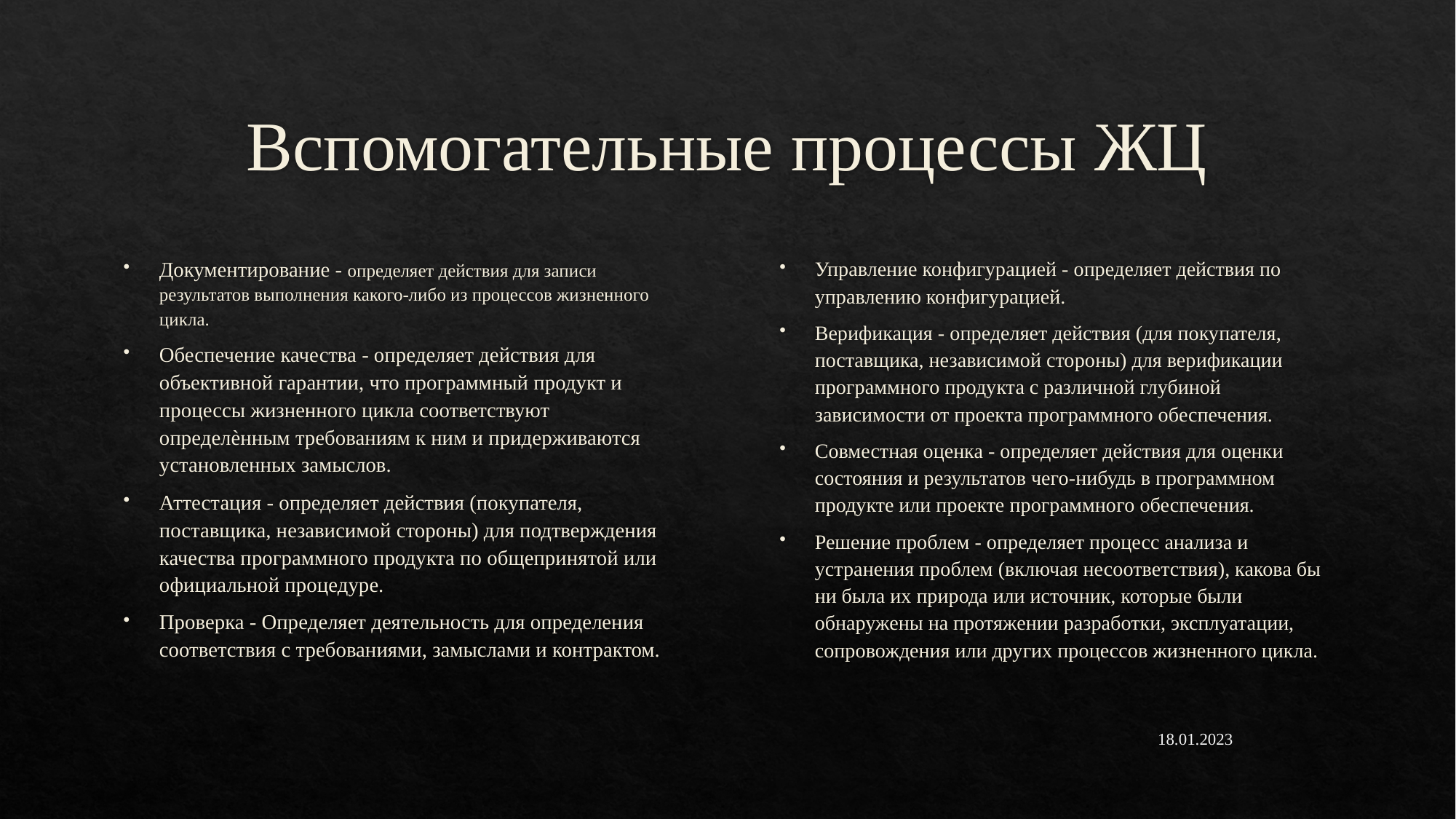

# Вспомогательные процессы ЖЦ
Документирование - определяет действия для записи результатов выполнения какого-либо из процессов жизненного цикла.
Обеспечение качества - определяет действия для объективной гарантии, что программный продукт и процессы жизненного цикла соответствуют определѐнным требованиям к ним и придерживаются  установленных замыслов.
Аттестация - определяет действия (покупателя, поставщика, независимой стороны) для подтверждения качества программного продукта по общепринятой или официальной процедуре.
Проверка - Определяет деятельность для определения соответствия с требованиями, замыслами и контрактом.
Управление конфигурацией - определяет действия по управлению конфигурацией.
Верификация - определяет действия (для покупателя, поставщика, независимой стороны) для верификации программного продукта с различной глубиной зависимости от проекта программного обеспечения.
Совместная оценка - определяет действия для оценки состояния и результатов чего-нибудь в программном продукте или проекте программного обеспечения.
Решение проблем - определяет процесс анализа и устранения проблем (включая несоответствия), какова бы ни была их природа или источник, которые были обнаружены на протяжении разработки, эксплуатации, сопровождения или других процессов жизненного цикла.
18.01.2023